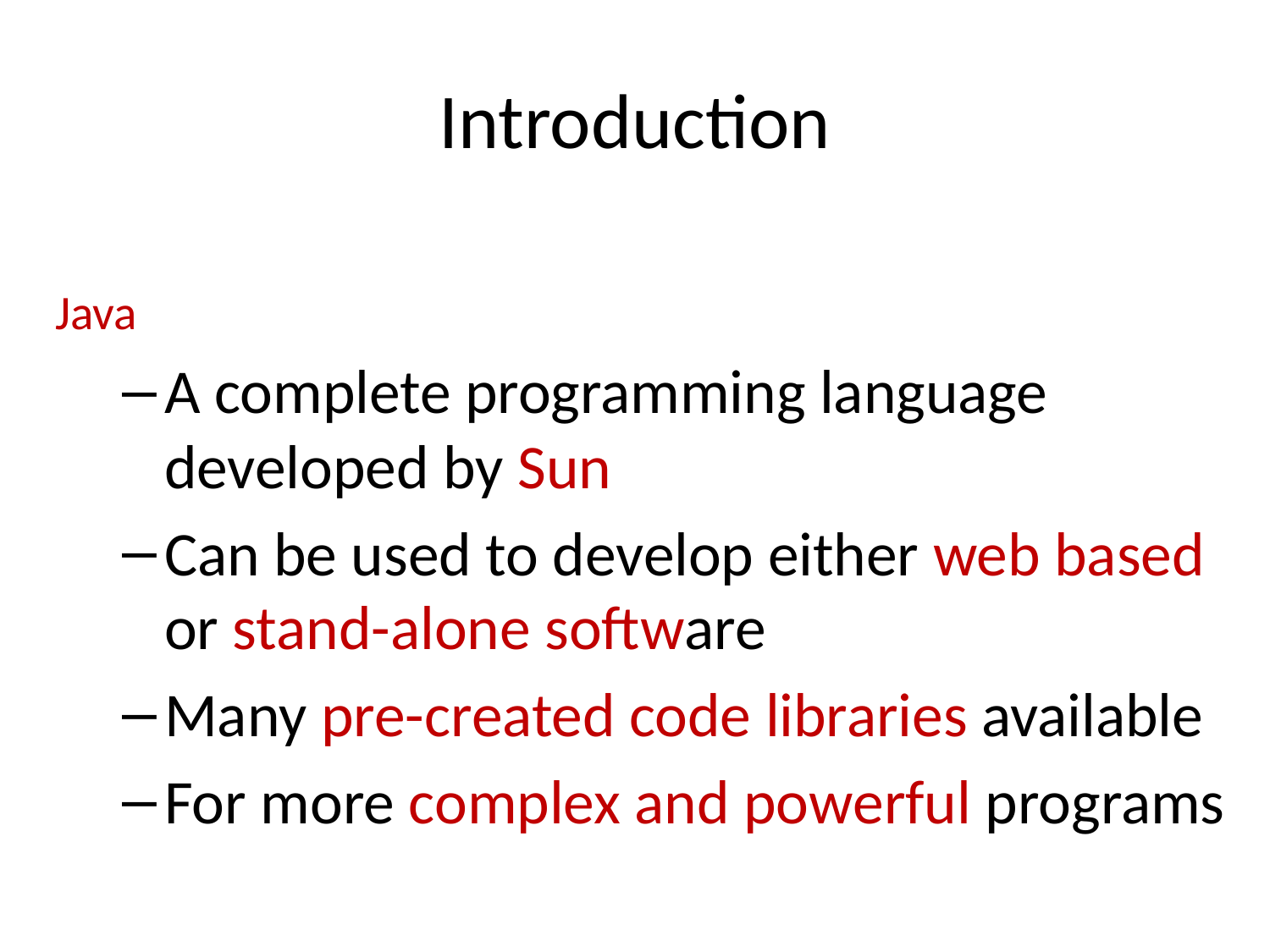

# Introduction
Java
A complete programming language developed by Sun
Can be used to develop either web based or stand-alone software
Many pre-created code libraries available
For more complex and powerful programs